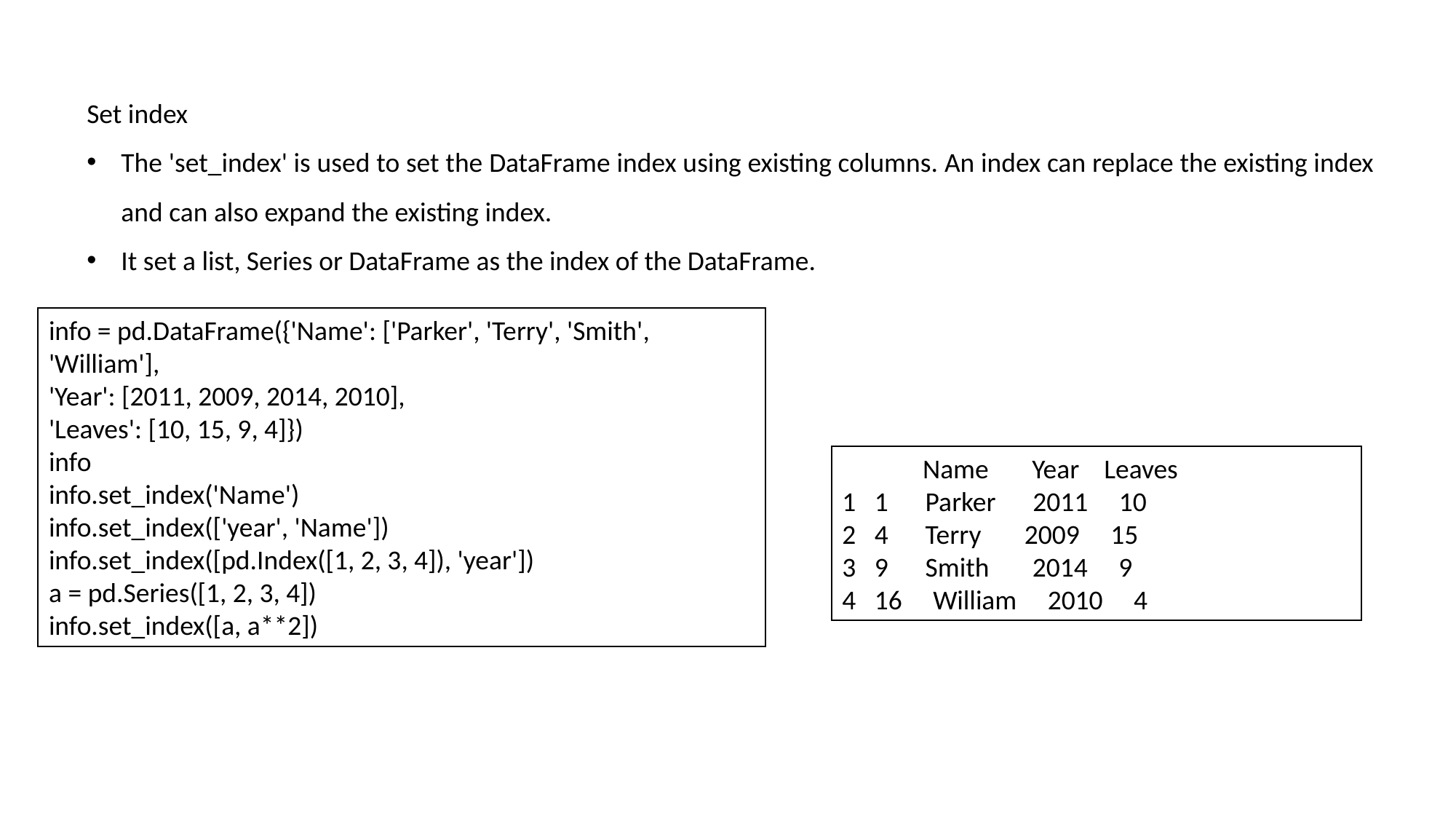

Set index
The 'set_index' is used to set the DataFrame index using existing columns. An index can replace the existing index and can also expand the existing index.
It set a list, Series or DataFrame as the index of the DataFrame.
info = pd.DataFrame({'Name': ['Parker', 'Terry', 'Smith', 'William'],
'Year': [2011, 2009, 2014, 2010],
'Leaves': [10, 15, 9, 4]})
info
info.set_index('Name')
info.set_index(['year', 'Name'])
info.set_index([pd.Index([1, 2, 3, 4]), 'year'])
a = pd.Series([1, 2, 3, 4])
info.set_index([a, a**2])
             Name       Year    Leaves
1   1      Parker      2011     10
2   4      Terry       2009     15
3   9      Smith       2014     9
4   16     William     2010     4